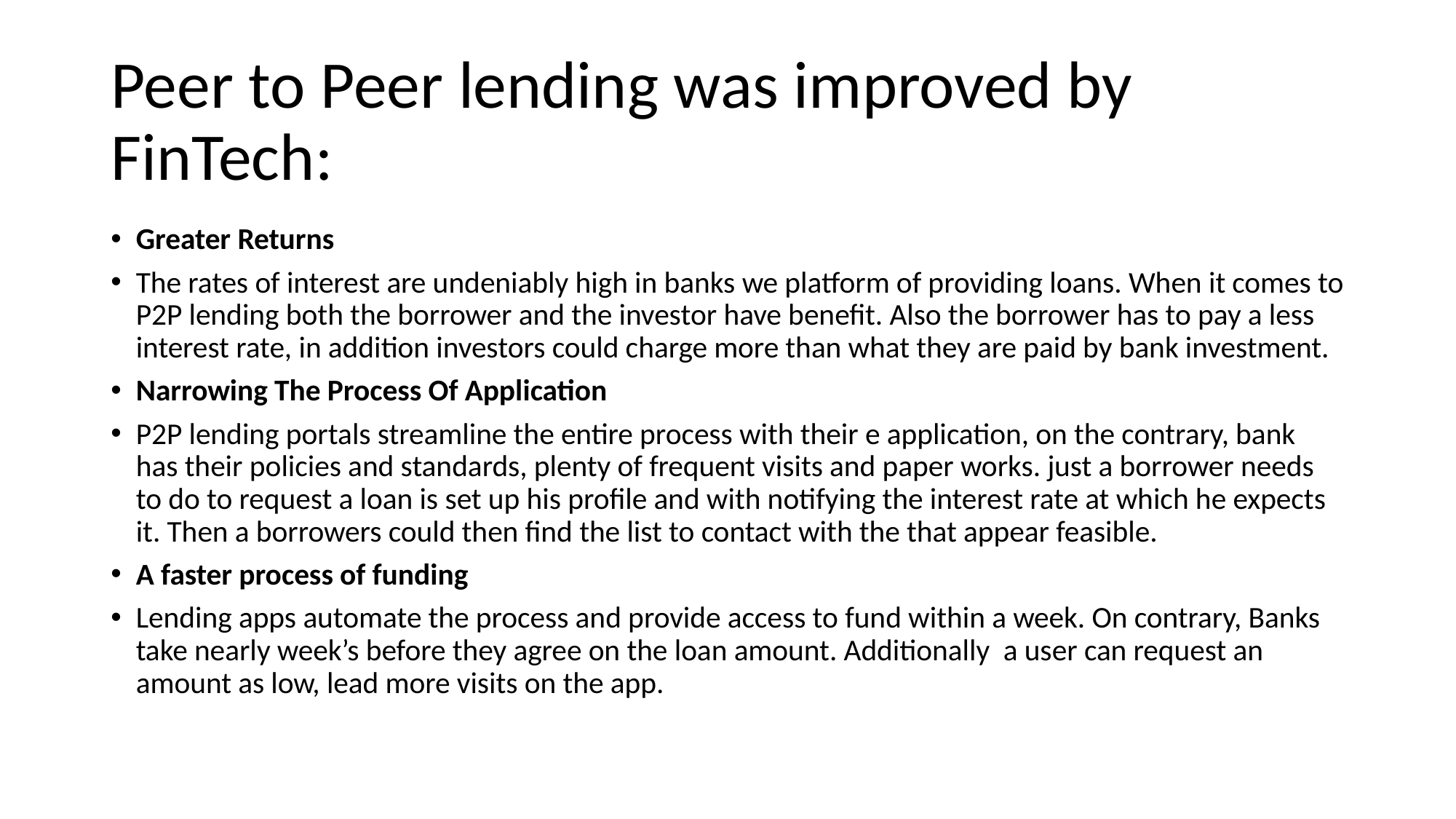

# Peer to Peer lending was improved by FinTech:
Greater Returns
The rates of interest are undeniably high in banks we platform of providing loans. When it comes to P2P lending both the borrower and the investor have benefit. Also the borrower has to pay a less interest rate, in addition investors could charge more than what they are paid by bank investment.
Narrowing The Process Of Application
P2P lending portals streamline the entire process with their e application, on the contrary, bank has their policies and standards, plenty of frequent visits and paper works. just a borrower needs to do to request a loan is set up his profile and with notifying the interest rate at which he expects it. Then a borrowers could then find the list to contact with the that appear feasible.
A faster process of funding
Lending apps automate the process and provide access to fund within a week. On contrary, Banks take nearly week’s before they agree on the loan amount. Additionally  a user can request an amount as low, lead more visits on the app.